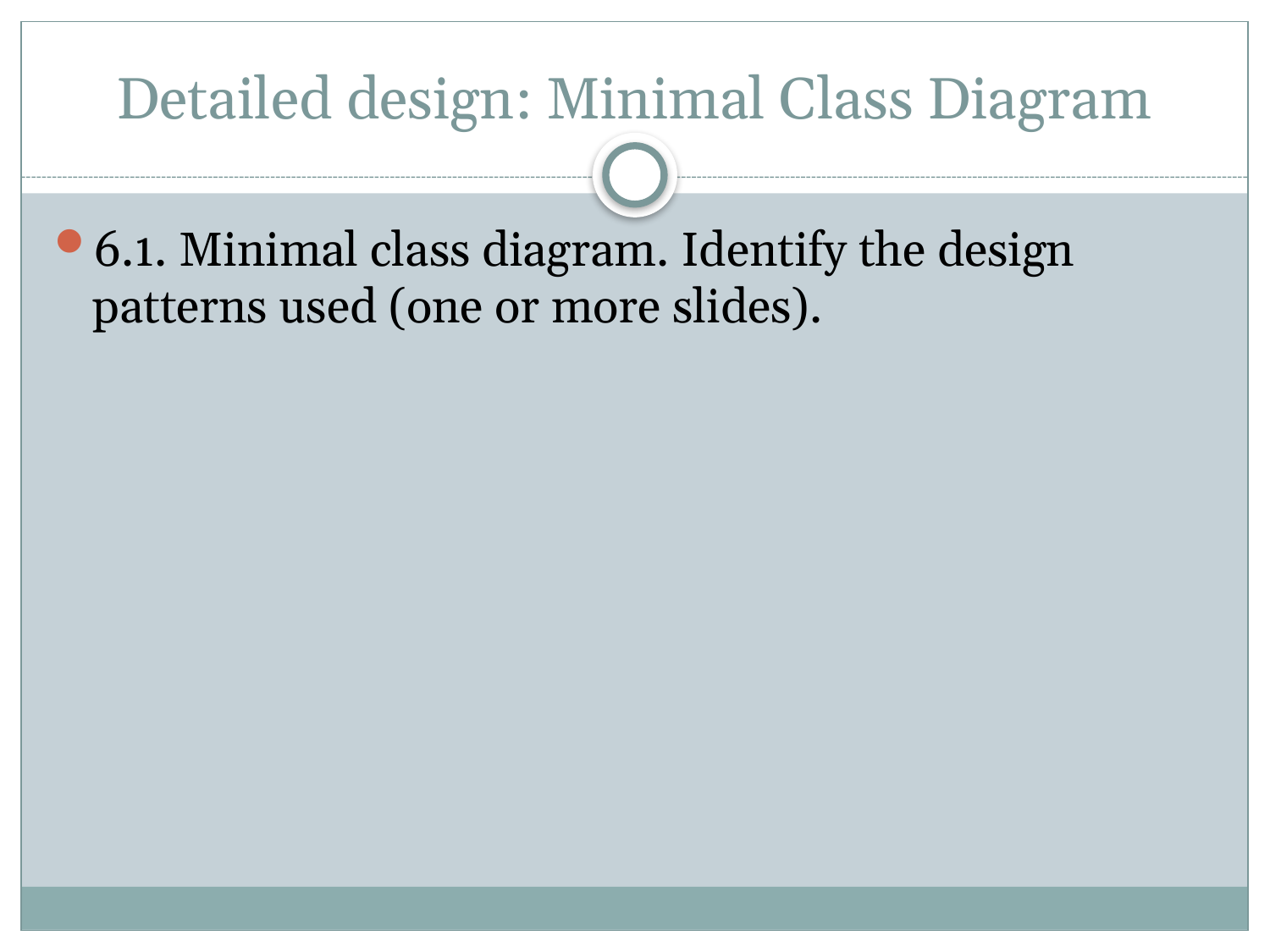

# Detailed design: Minimal Class Diagram
6.1. Minimal class diagram. Identify the design patterns used (one or more slides).